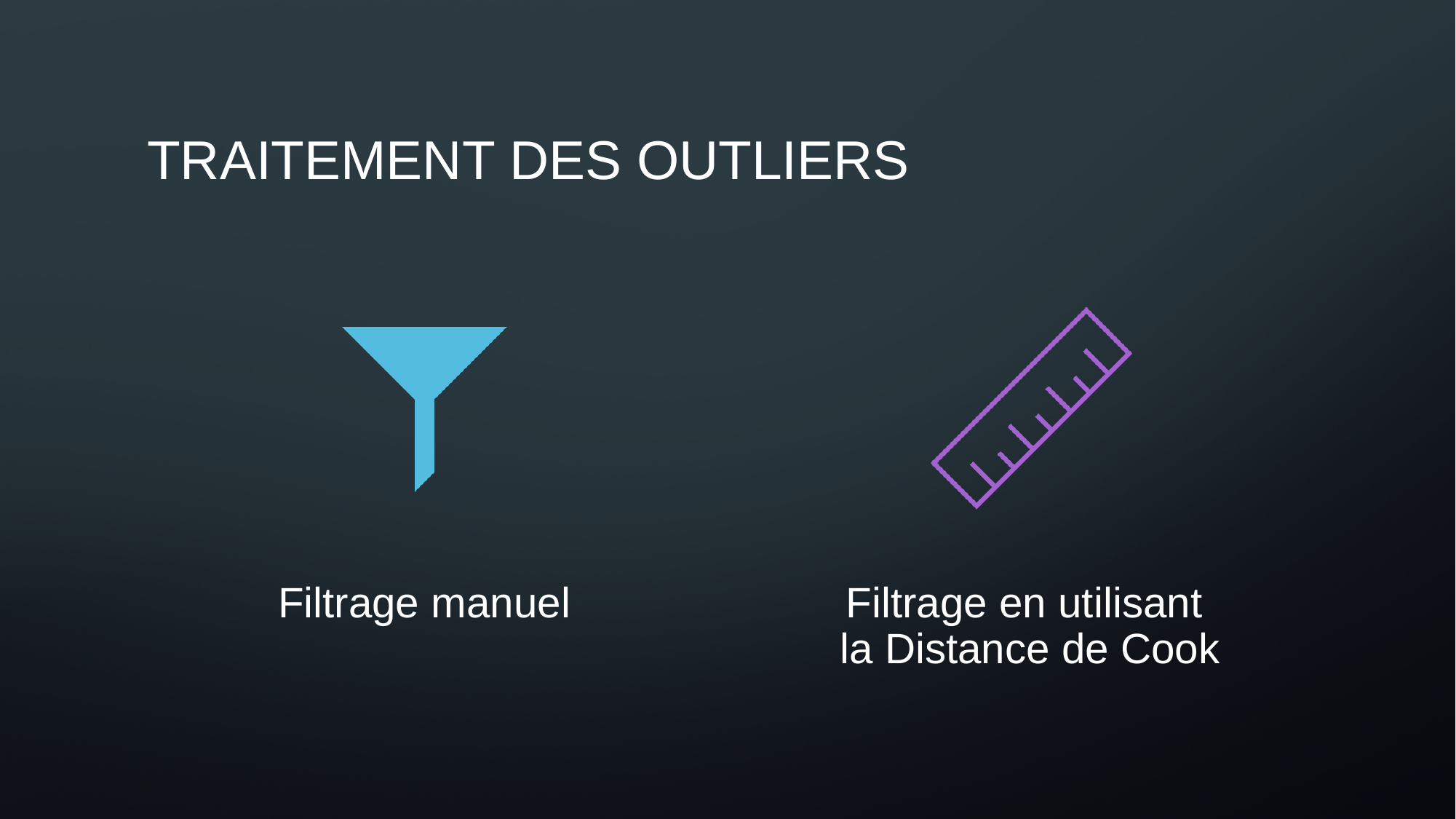

# Traitement des Outliers
Filtrage manuel
Filtrage en utilisant
la Distance de Cook
16